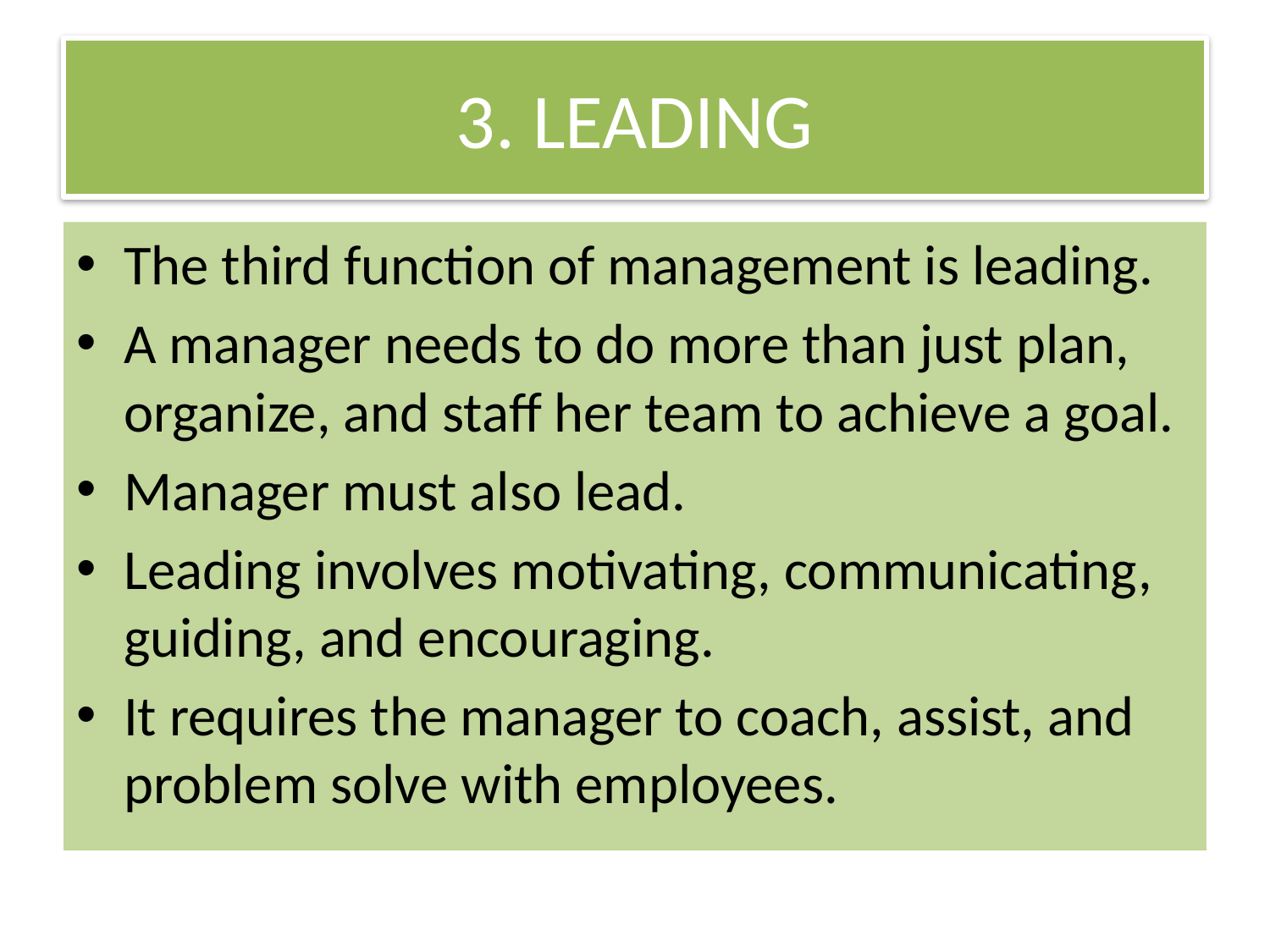

# 3. LEADING
The third function of management is leading.
A manager needs to do more than just plan, organize, and staff her team to achieve a goal.
Manager must also lead.
Leading involves motivating, communicating, guiding, and encouraging.
It requires the manager to coach, assist, and problem solve with employees.